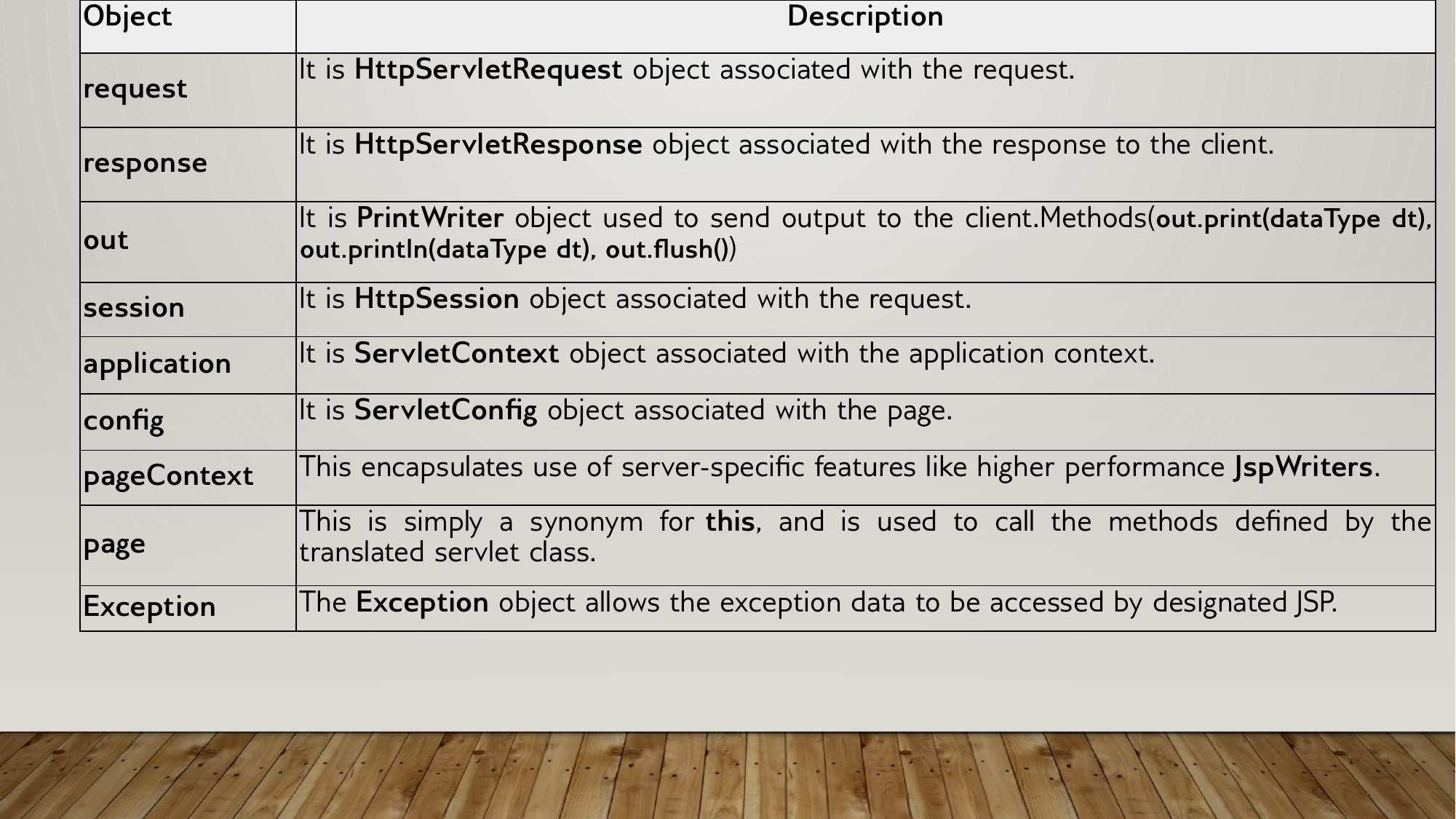

| Object | Description |
| --- | --- |
| request | It is HttpServletRequest object associated with the request. |
| response | It is HttpServletResponse object associated with the response to the client. |
| out | It is PrintWriter object used to send output to the client.Methods(out.print(dataType dt), out.println(dataType dt), out.flush()) |
| session | It is HttpSession object associated with the request. |
| application | It is ServletContext object associated with the application context. |
| config | It is ServletConfig object associated with the page. |
| pageContext | This encapsulates use of server-specific features like higher performance JspWriters. |
| page | This is simply a synonym for this, and is used to call the methods defined by the translated servlet class. |
| Exception | The Exception object allows the exception data to be accessed by designated JSP. |